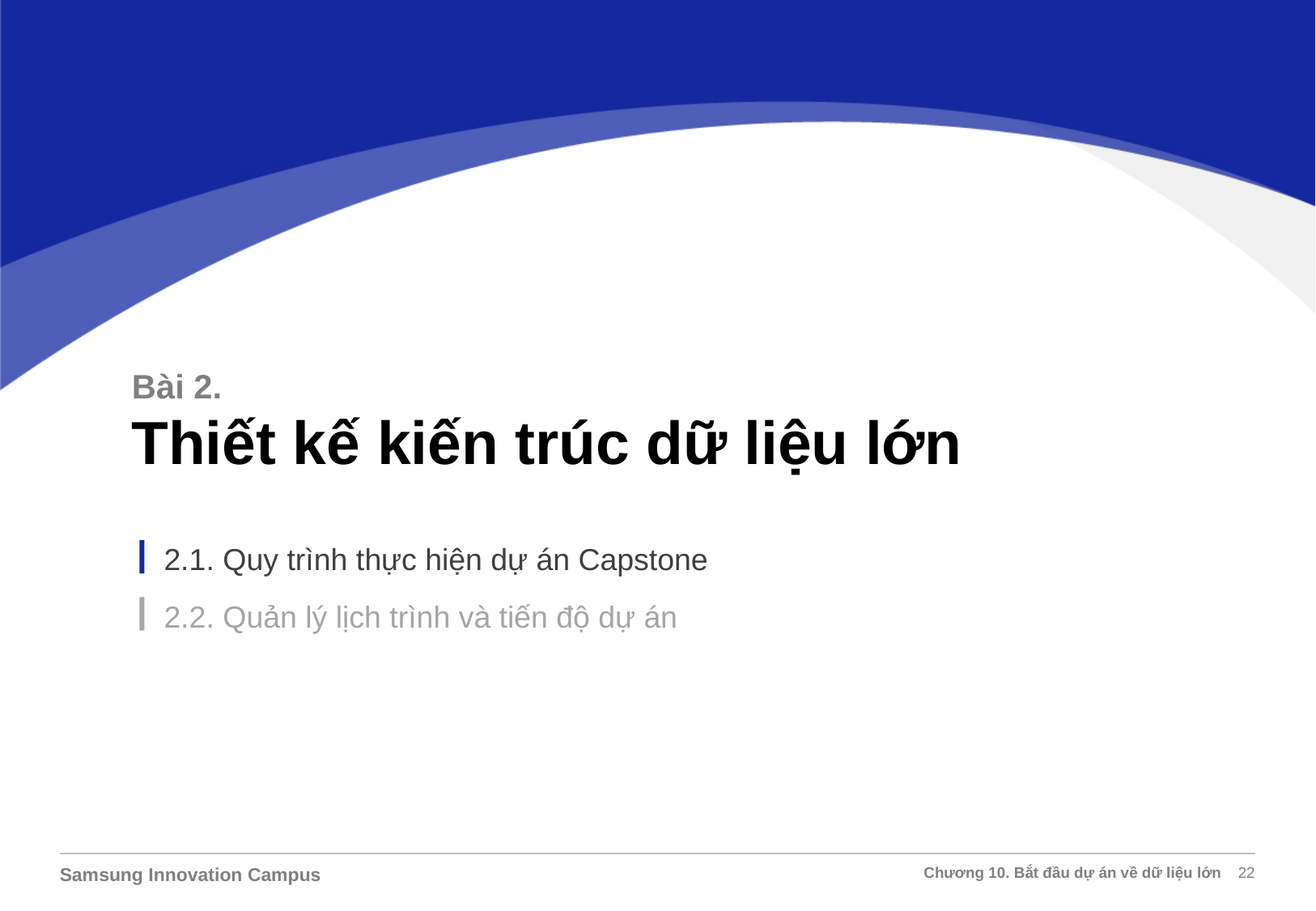

Bài 2.
Thiết kế kiến trúc dữ liệu lớn

2.1. Quy trình thực hiện dự án Capstone

2.2. Quản lý lịch trình và tiến độ dự án